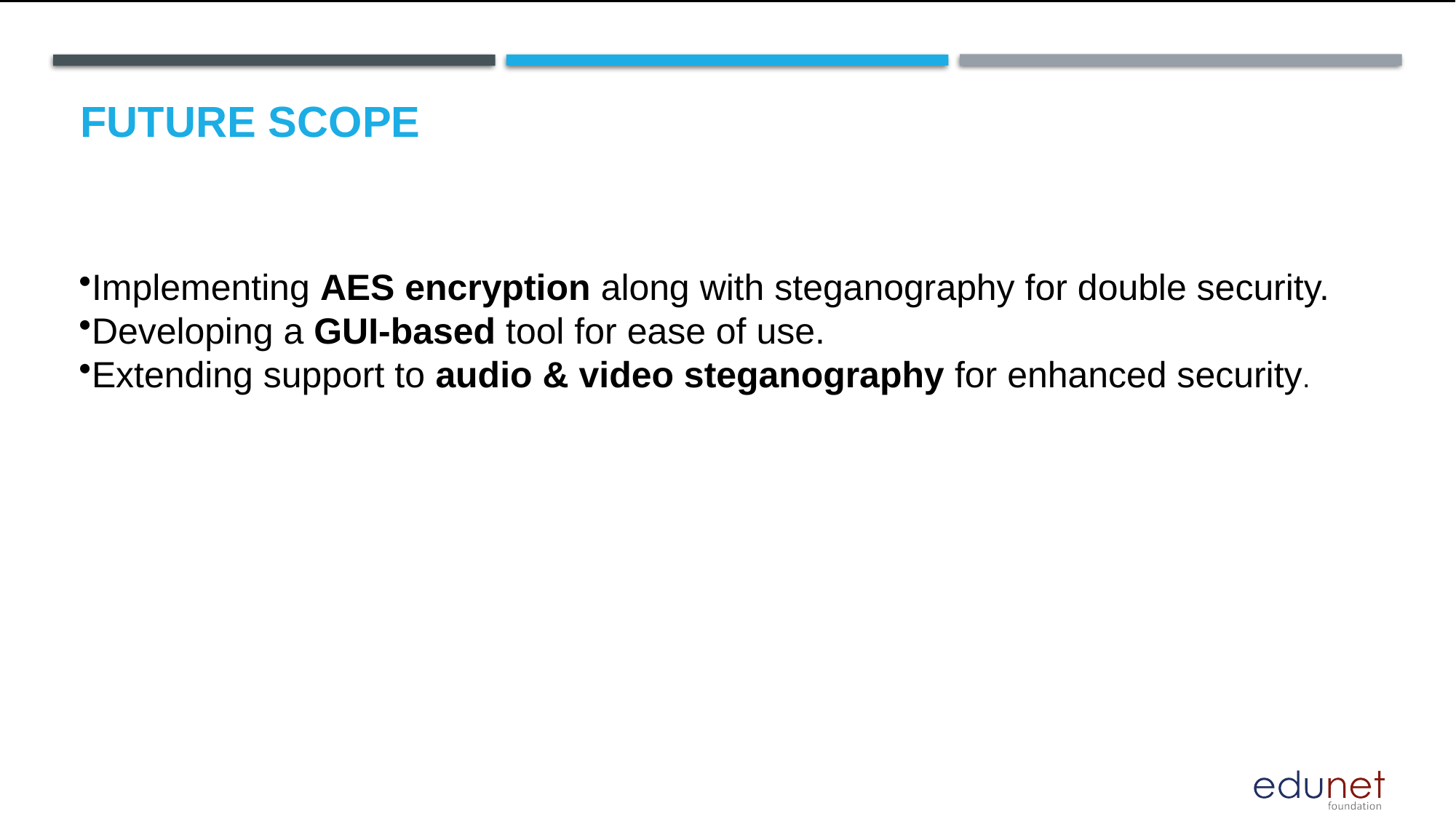

Future scope

Implementing AES encryption along with steganography for double security.
Developing a GUI-based tool for ease of use.
Extending support to audio & video steganography for enhanced security.